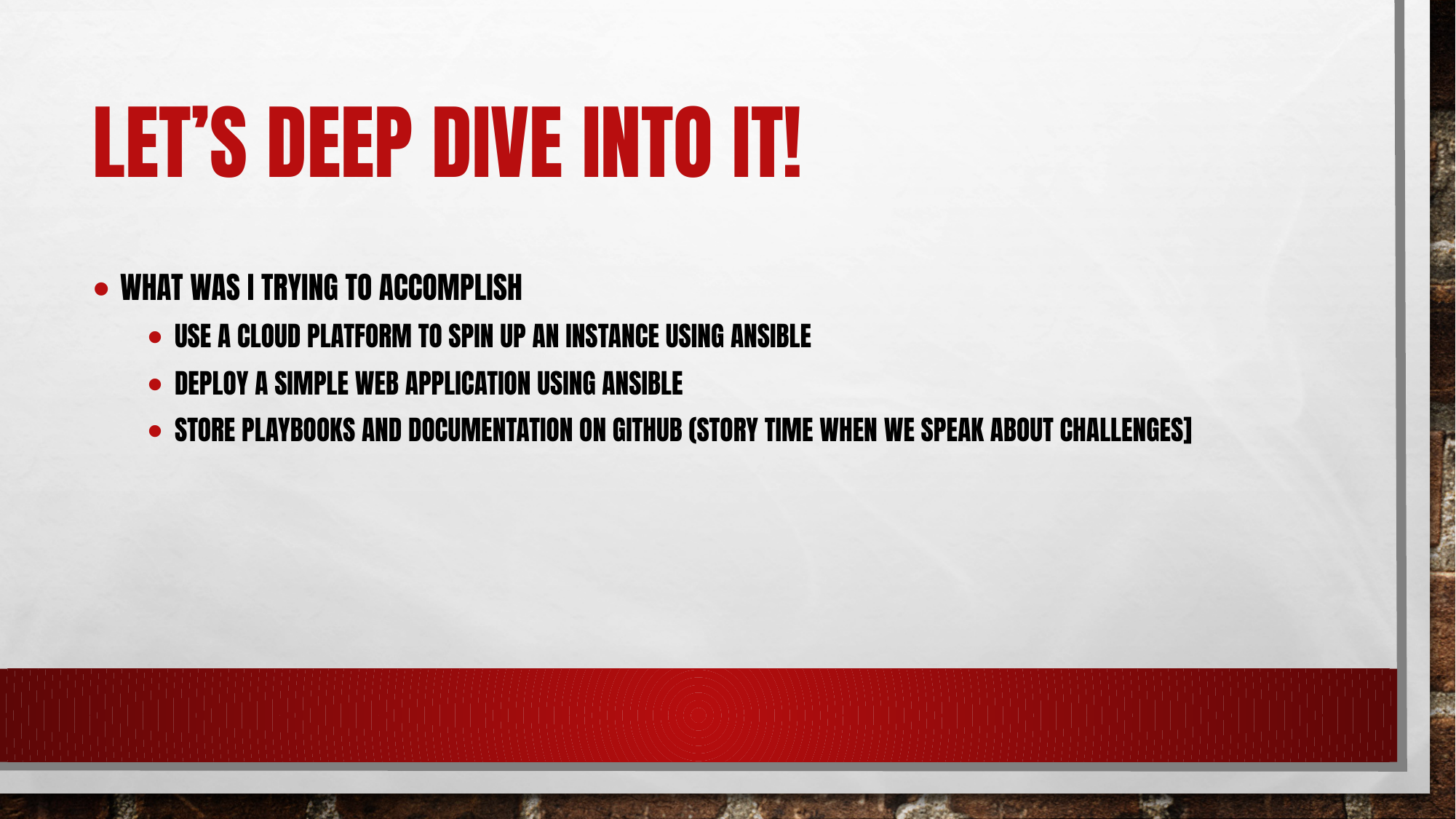

# Let’s Deep dive into it!
What was I trying to accomplish
Use a cloud platform to spin up an instance using ansible
Deploy a simple web application using ansible
Store playbooks and documentation on github (Story time when we speak about challenges]